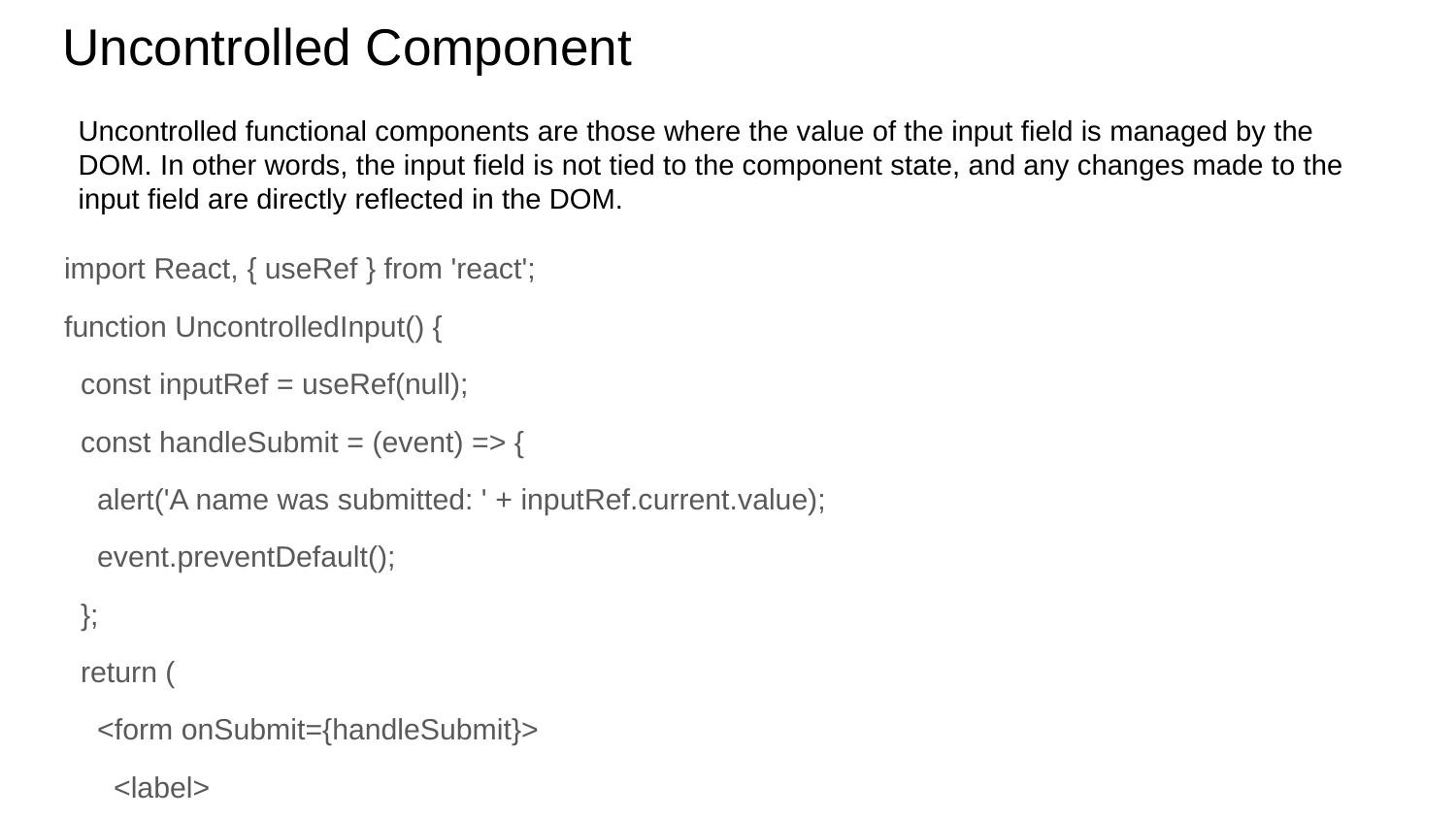

# Uncontrolled Component
Uncontrolled functional components are those where the value of the input field is managed by the DOM. In other words, the input field is not tied to the component state, and any changes made to the input field are directly reflected in the DOM.
import React, { useRef } from 'react';
function UncontrolledInput() {
  const inputRef = useRef(null);
  const handleSubmit = (event) => {
    alert('A name was submitted: ' + inputRef.current.value);
    event.preventDefault();
  };
  return (
    <form onSubmit={handleSubmit}>
      <label>
        Name:
        <input type="text" ref={inputRef} />
      </label>
      <input type="submit" value="Submit" />
    </form>
  );
}